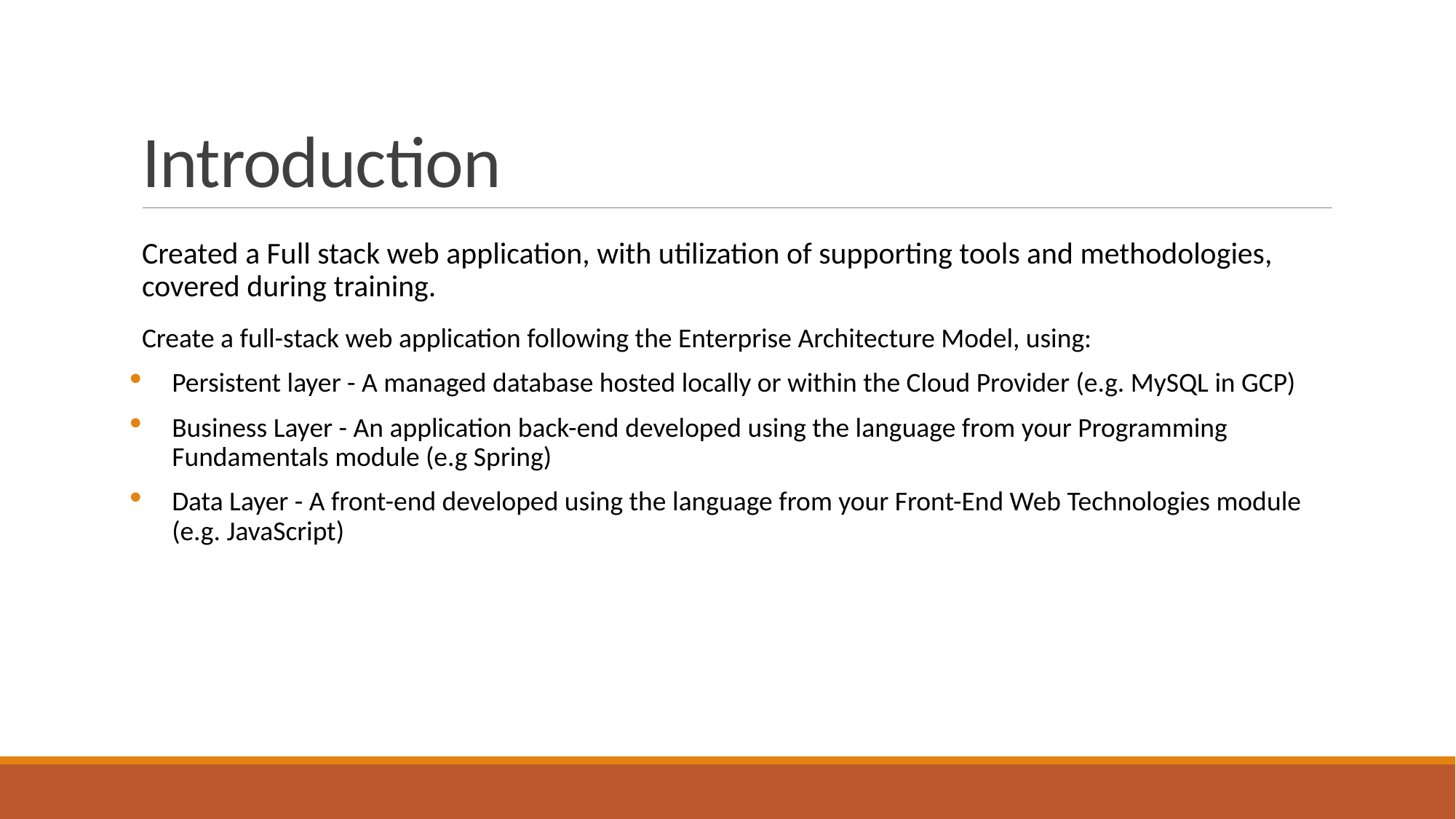

# Introduction
Created a Full stack web application, with utilization of supporting tools and methodologies, covered during training.
Create a full-stack web application following the Enterprise Architecture Model, using:
Persistent layer - A managed database hosted locally or within the Cloud Provider (e.g. MySQL in GCP)
Business Layer - An application back-end developed using the language from your Programming Fundamentals module (e.g Spring)
Data Layer - A front-end developed using the language from your Front-End Web Technologies module (e.g. JavaScript)